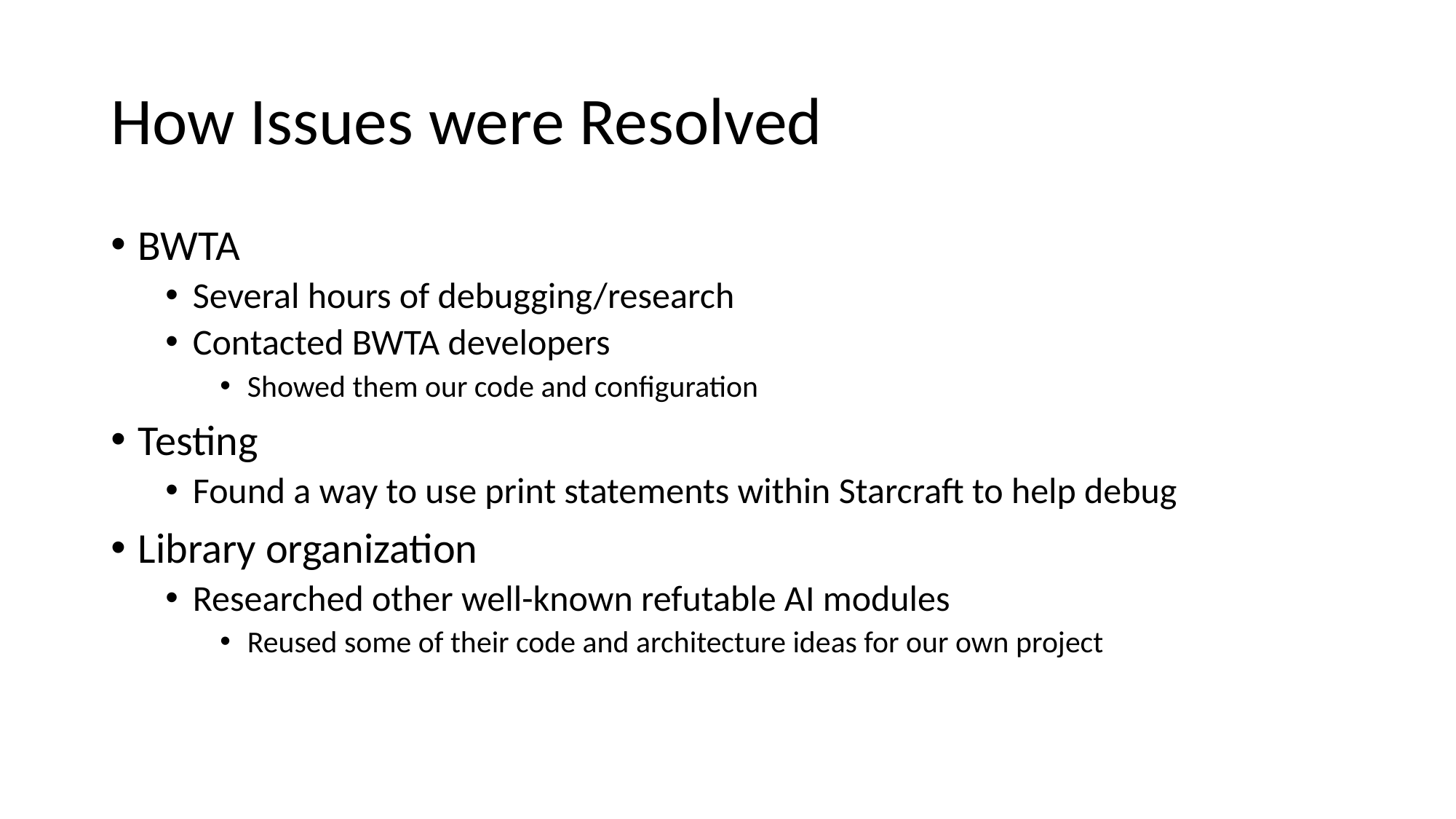

# How Issues were Resolved
BWTA
Several hours of debugging/research
Contacted BWTA developers
Showed them our code and configuration
Testing
Found a way to use print statements within Starcraft to help debug
Library organization
Researched other well-known refutable AI modules
Reused some of their code and architecture ideas for our own project